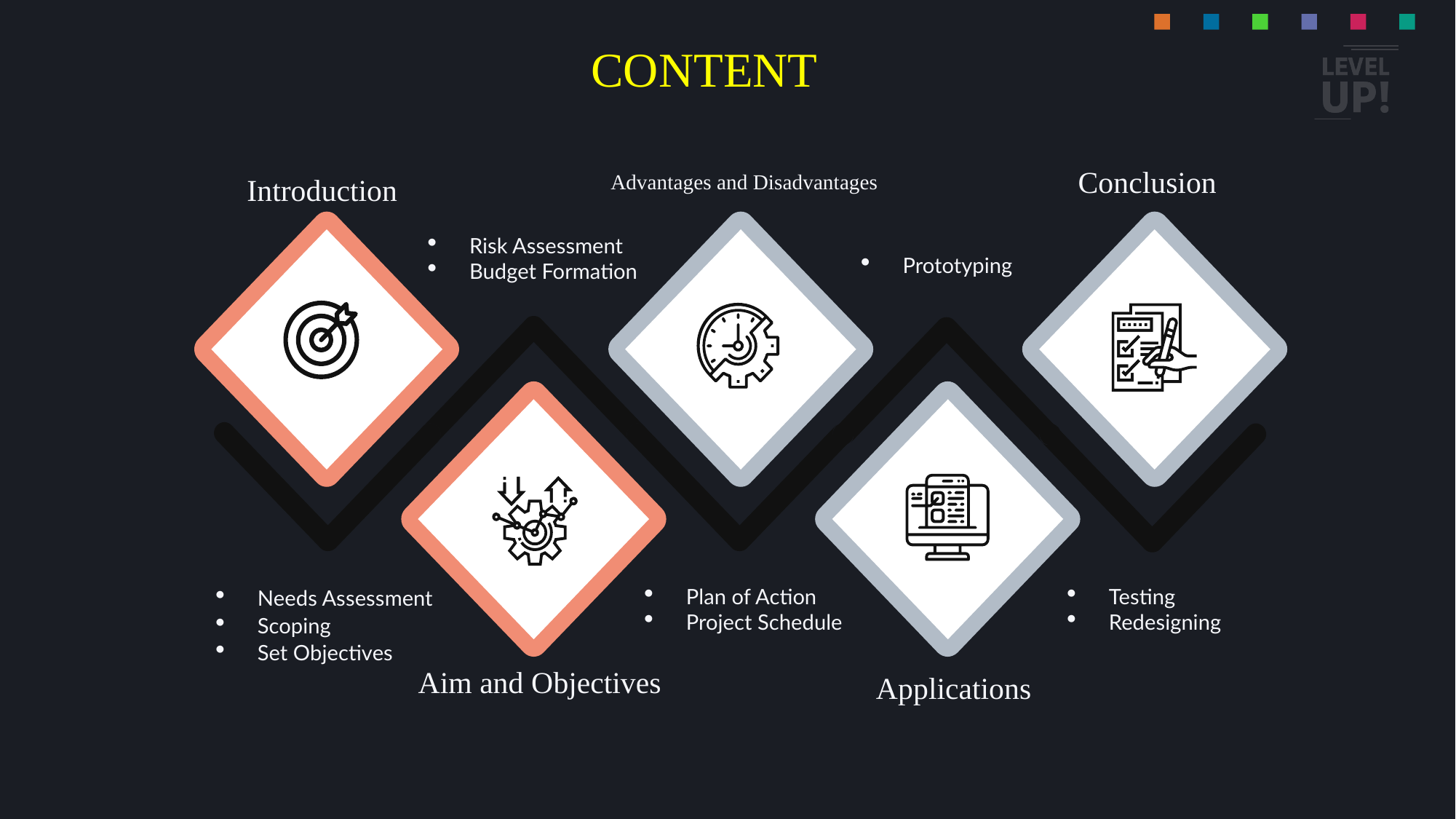

# CONTENT
   Introduction
Conclusion

Risk Assessment
Budget Formation
Prototyping

Needs Assessment
Scoping
Set Objectives
Plan of Action
Project Schedule
Testing
Redesigning
   Aim and Objectives

Applications

Advantages and Disadvantages